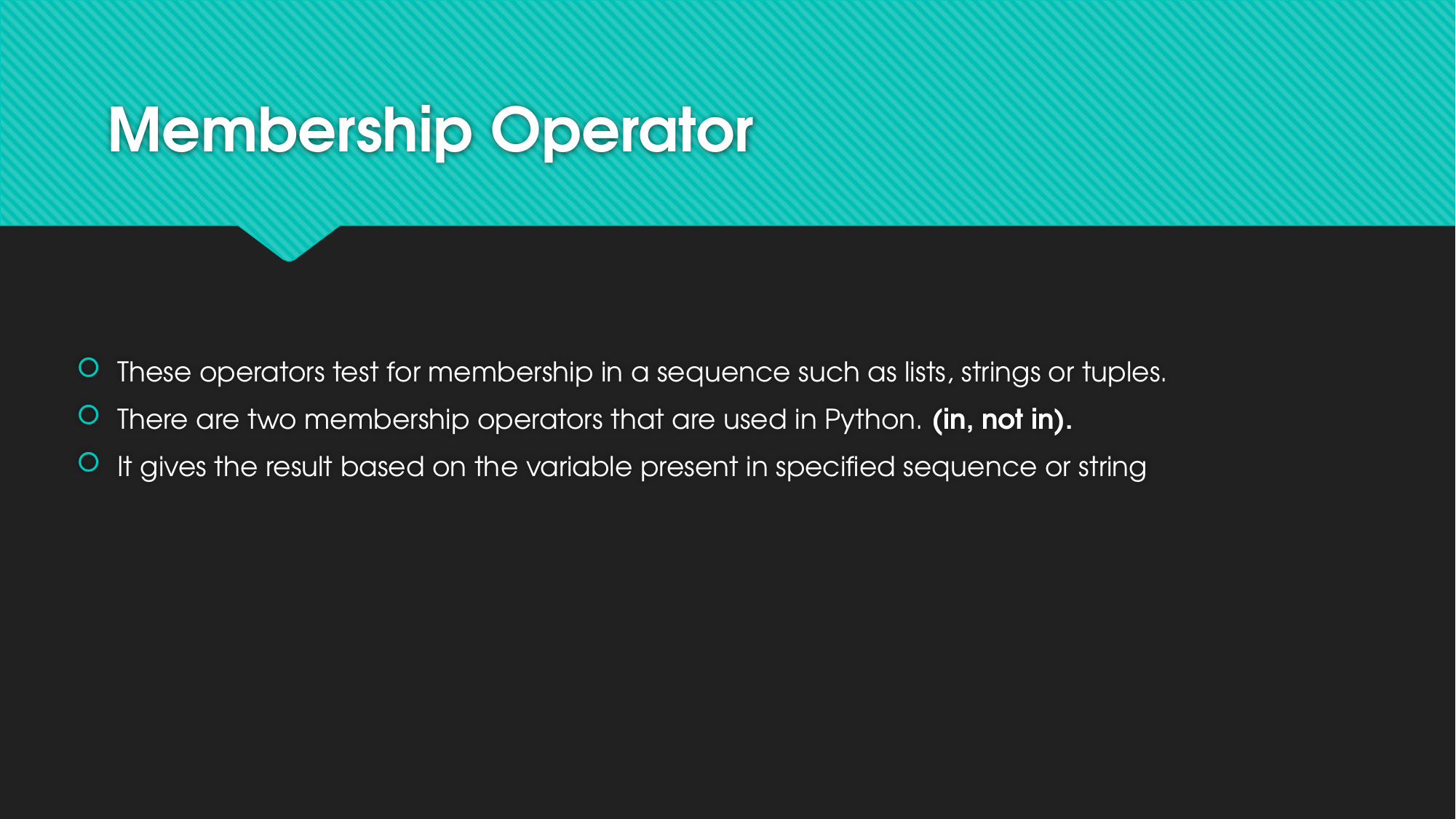

# Membership Operator
These operators test for membership in a sequence such as lists, strings or tuples.
There are two membership operators that are used in Python. (in, not in).
It gives the result based on the variable present in specified sequence or string